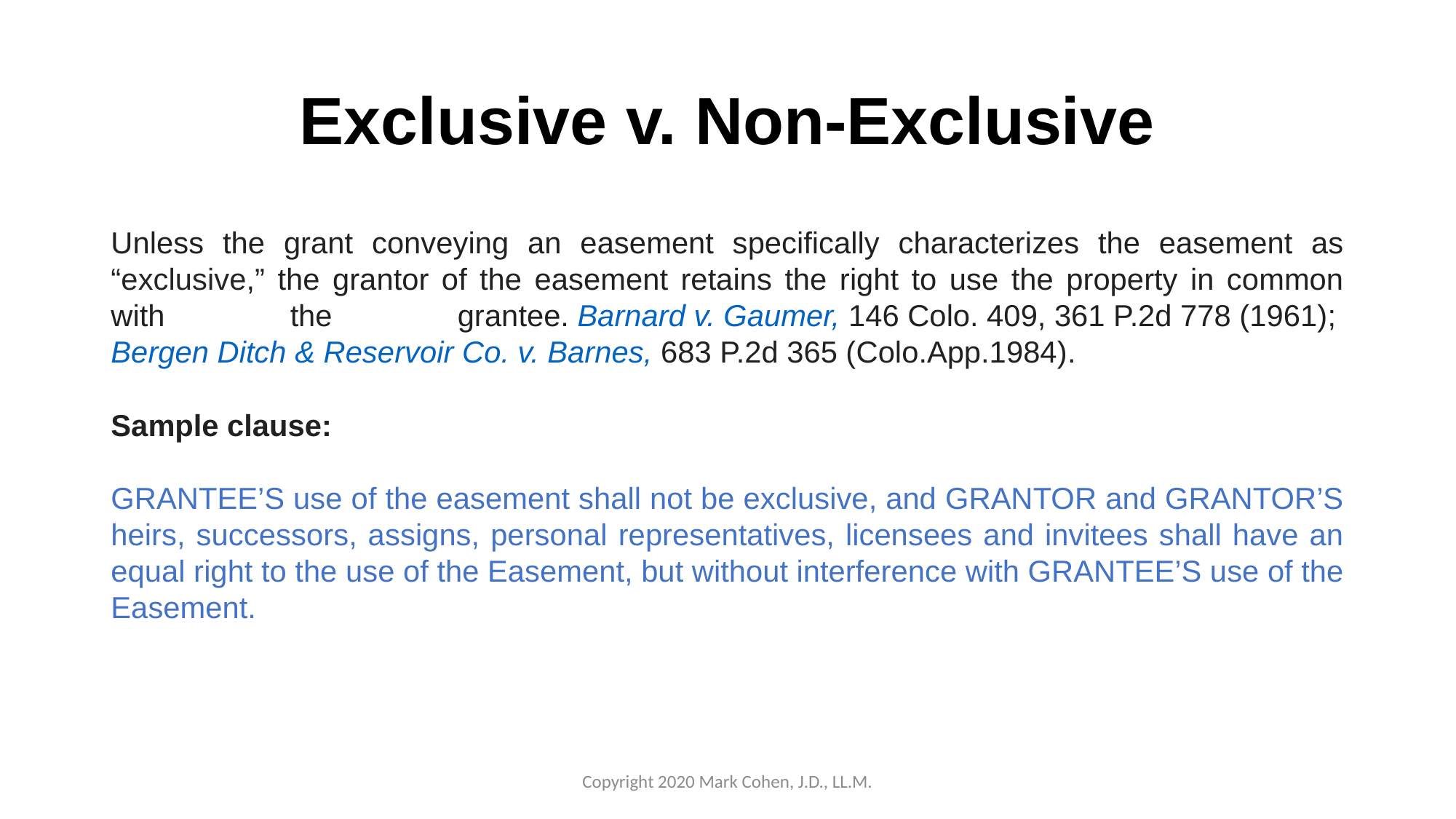

# Exclusive v. Non-Exclusive
Unless the grant conveying an easement specifically characterizes the easement as “exclusive,” the grantor of the easement retains the right to use the property in common with the grantee. Barnard v. Gaumer, 146 Colo. 409, 361 P.2d 778 (1961); Bergen Ditch & Reservoir Co. v. Barnes, 683 P.2d 365 (Colo.App.1984).

Sample clause:

GRANTEE’S use of the easement shall not be exclusive, and GRANTOR and GRANTOR’S heirs, successors, assigns, personal representatives, licensees and invitees shall have an equal right to the use of the Easement, but without interference with GRANTEE’S use of the Easement.

Copyright 2020 Mark Cohen, J.D., LL.M.